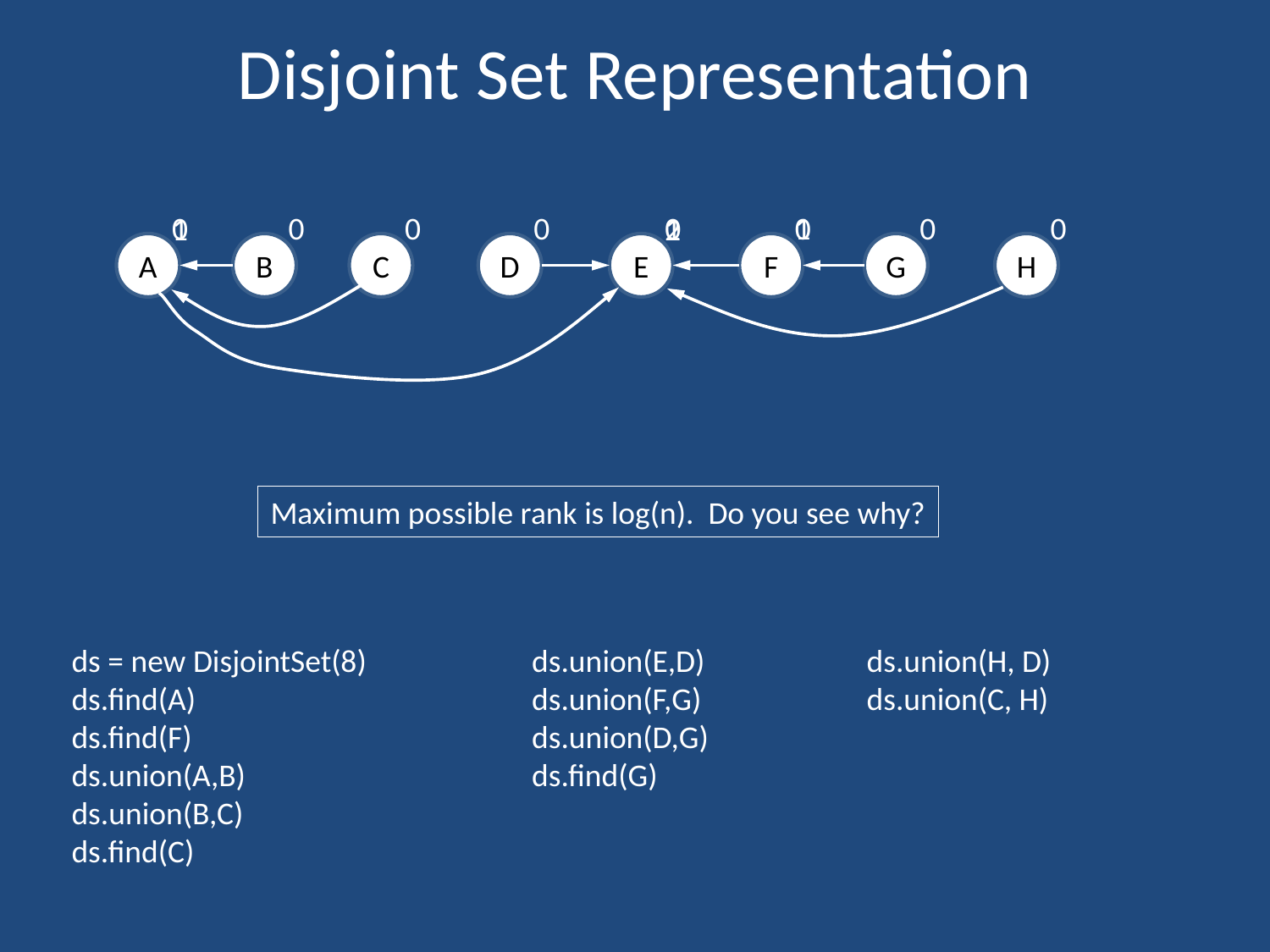

# Disjoint Set Representation
0
0
0
0
0
1
0
0
0
1
1
2
A
B
C
D
E
F
G
H

Maximum possible rank is log(n).  Do you see why?
ds = new DisjointSet(8)
ds.find(A)
ds.find(F)
ds.union(A,B)
ds.union(B,C)
ds.find(C)
ds.union(E,D)
ds.union(F,G)
ds.union(D,G)
ds.find(G)
ds.union(H, D)
ds.union(C, H)